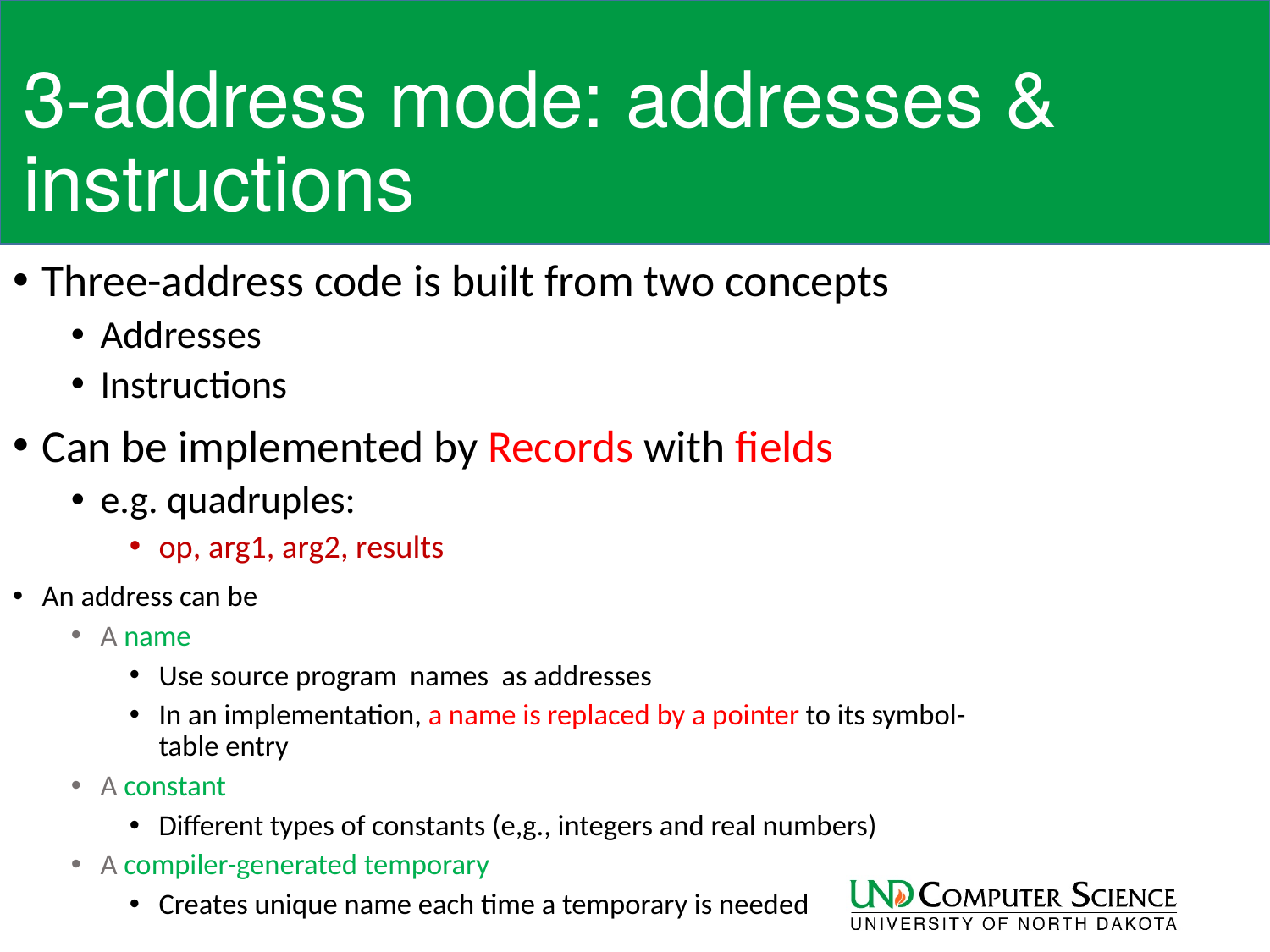

# 3-address mode: addresses & instructions
Three-address code is built from two concepts
Addresses
Instructions
Can be implemented by Records with fields
e.g. quadruples:
op, arg1, arg2, results
An address can be
A name
Use source program  names  as addresses
In an implementation, a name is replaced by a pointer to its symbol-table entry
A constant
Different types of constants (e,g., integers and real numbers)
A compiler-generated temporary
Creates unique name each time a temporary is needed

77